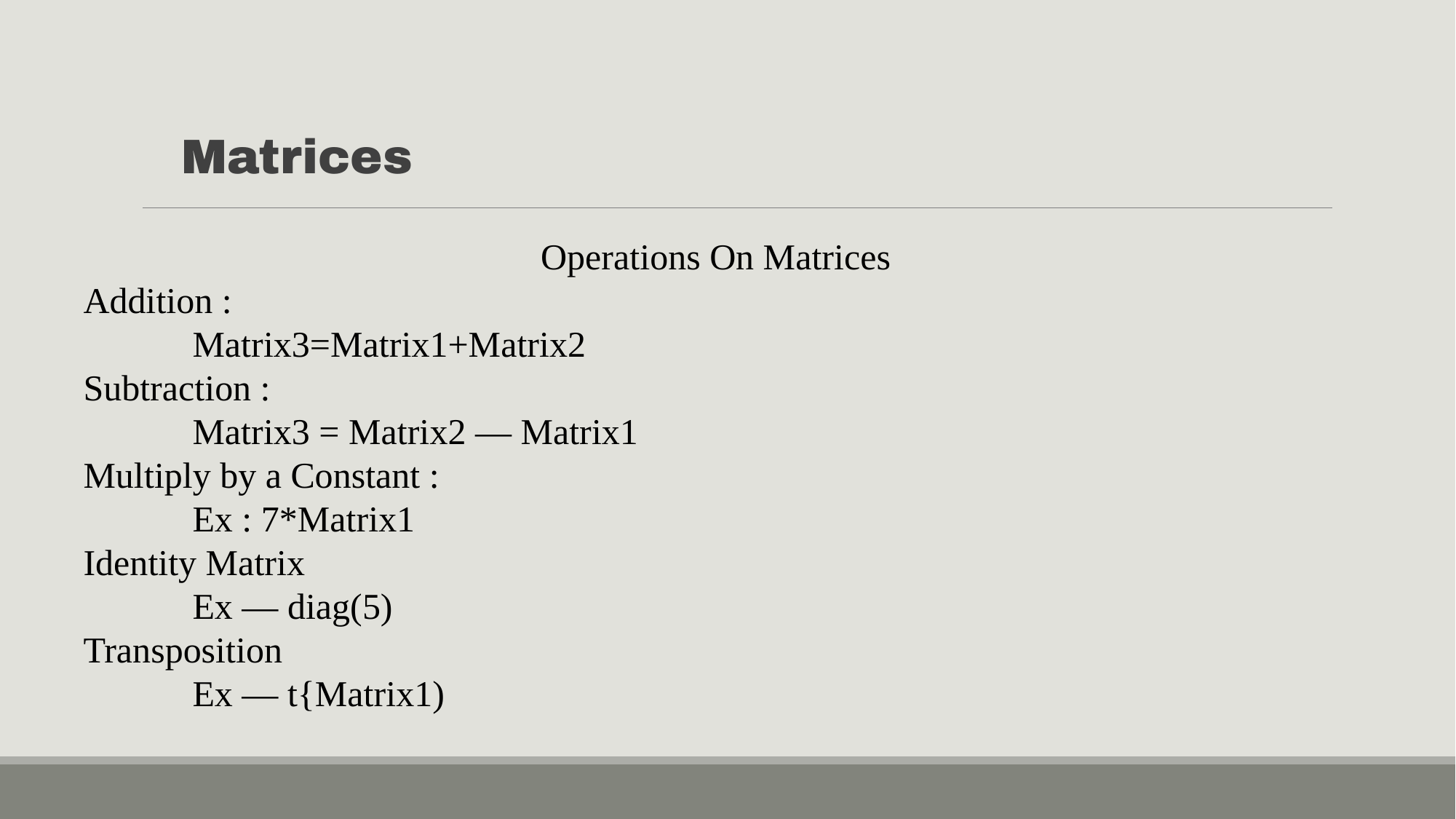

Matrices
Operations On Matrices
Addition :
	Matrix3=Matrix1+Matrix2
Subtraction :
	Matrix3 = Matrix2 — Matrix1
Multiply by a Constant :
	Ex : 7*Matrix1
Identity Matrix
	Ex — diag(5)
Transposition
	Ex — t{Matrix1)